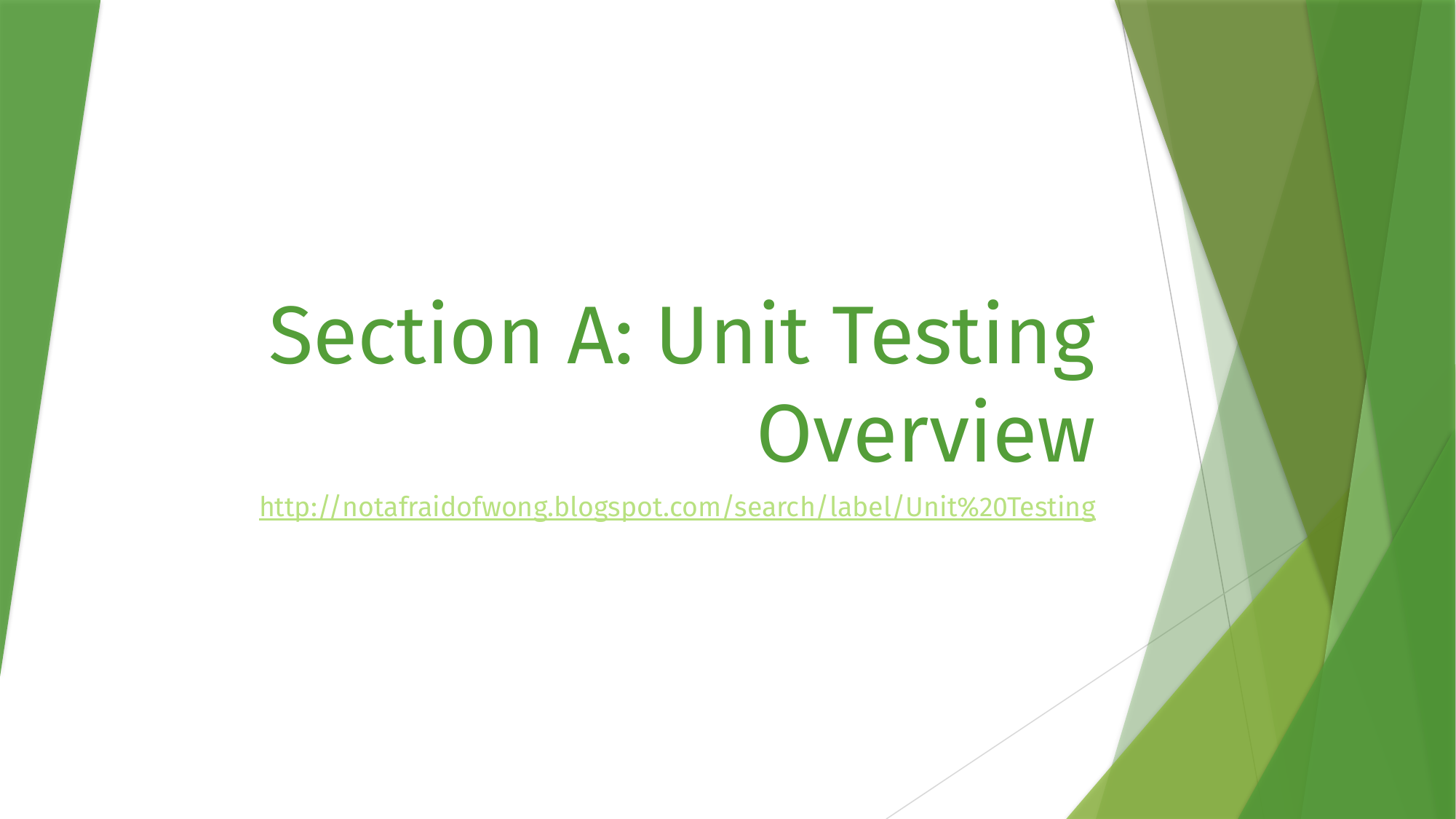

# Section A: Unit Testing Overview
http://notafraidofwong.blogspot.com/search/label/Unit%20Testing